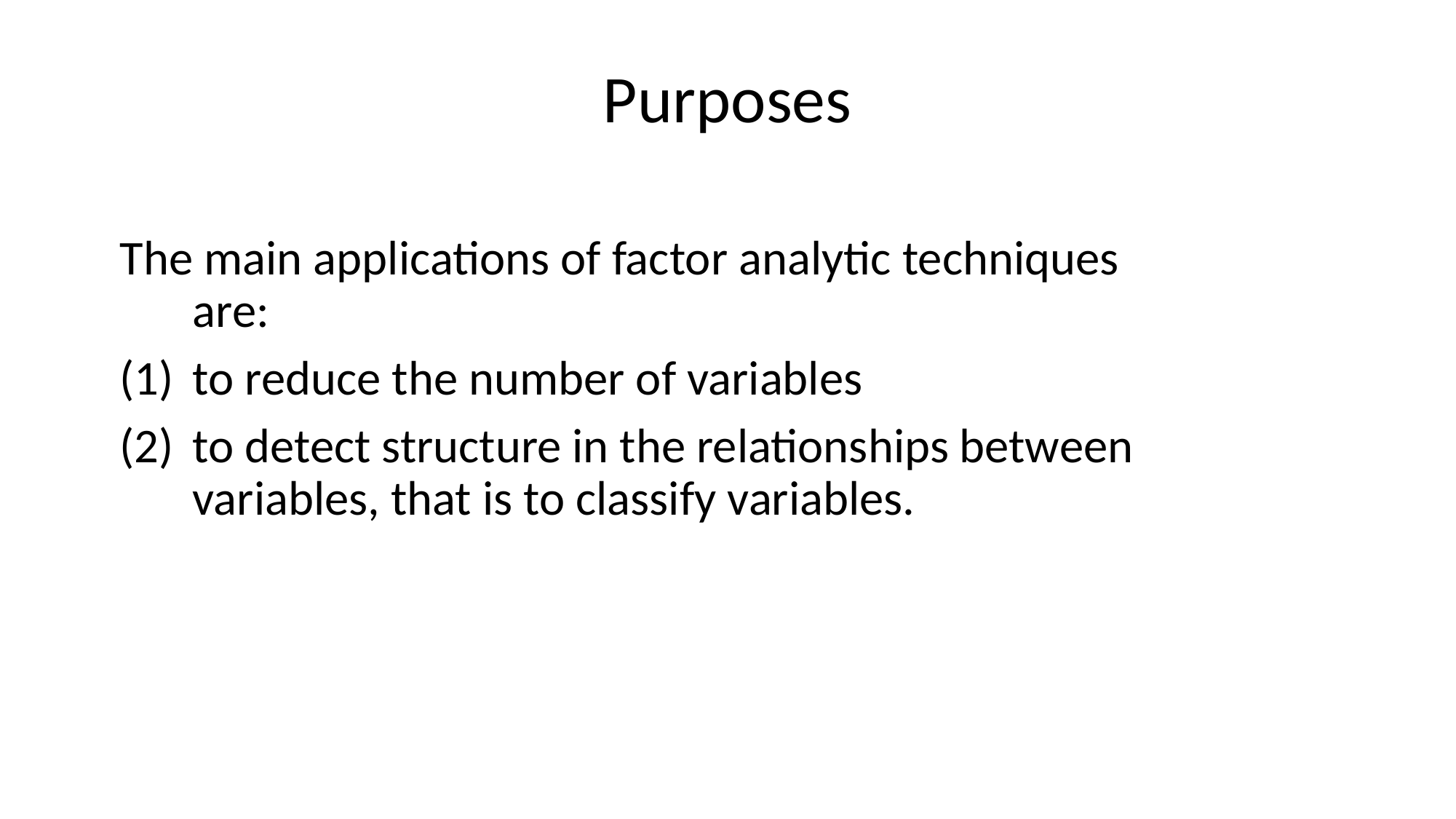

# Purposes
The main applications of factor analytic techniques are:
to reduce the number of variables
to detect structure in the relationships between variables, that is to classify variables.